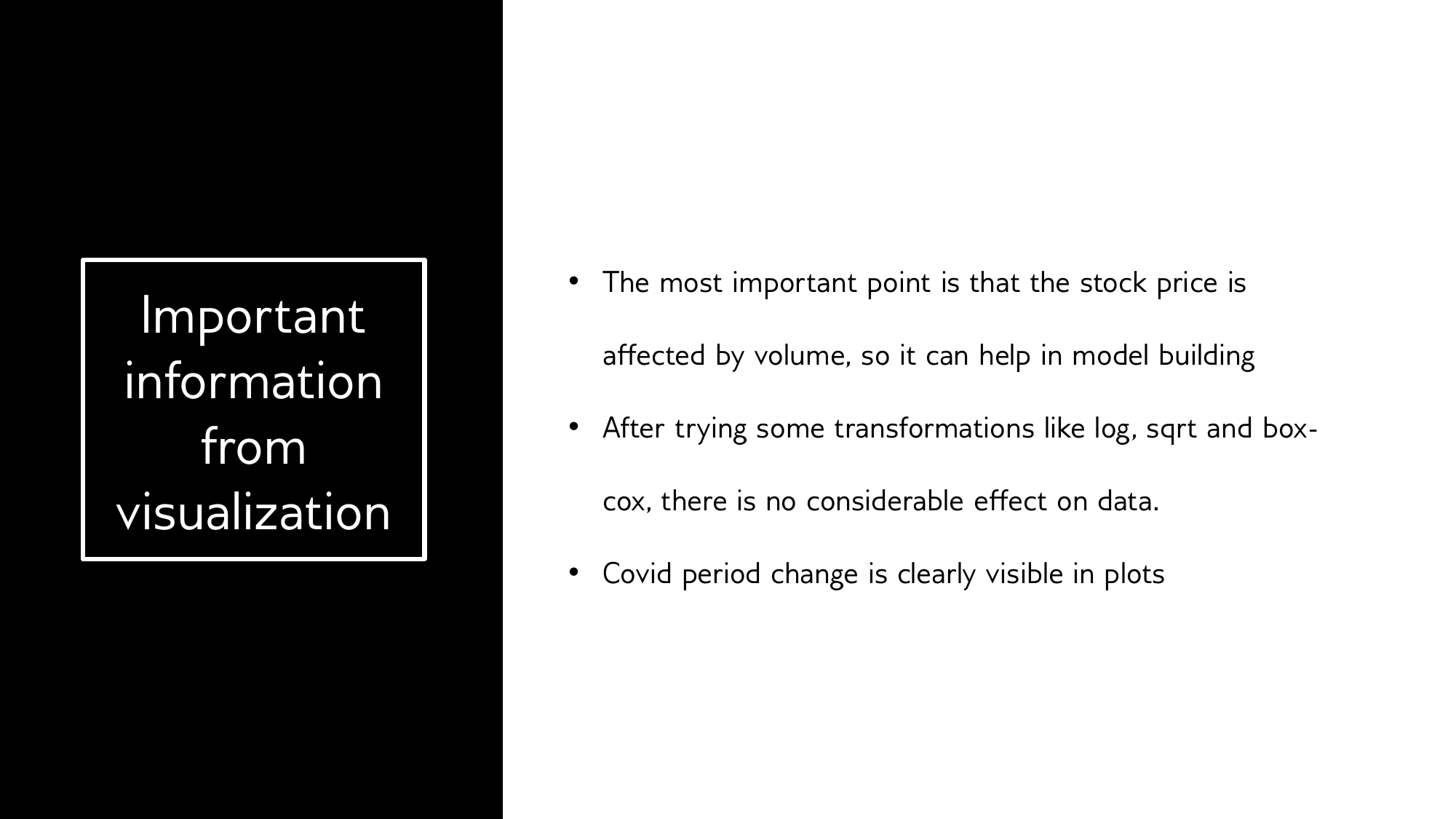

Important information from visualization

The most important point is that the stock price is affected by volume, so it can help in model building
After trying some transformations like log, sqrt and box-cox, there is no considerable effect on data.
Covid period change is clearly visible in plots